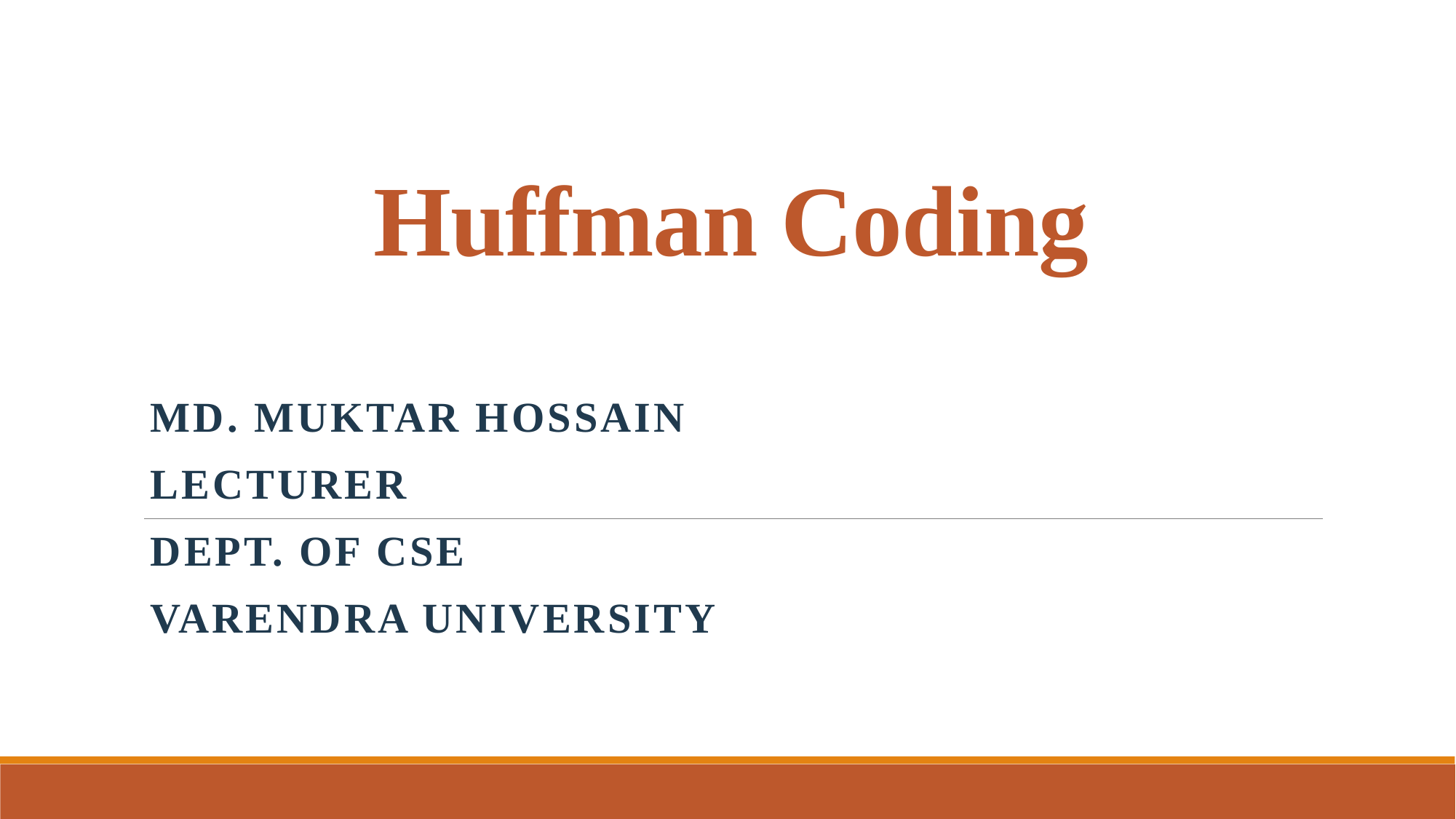

# Huffman Coding
Md. Muktar Hossain
Lecturer
Dept. of CSE
Varendra university